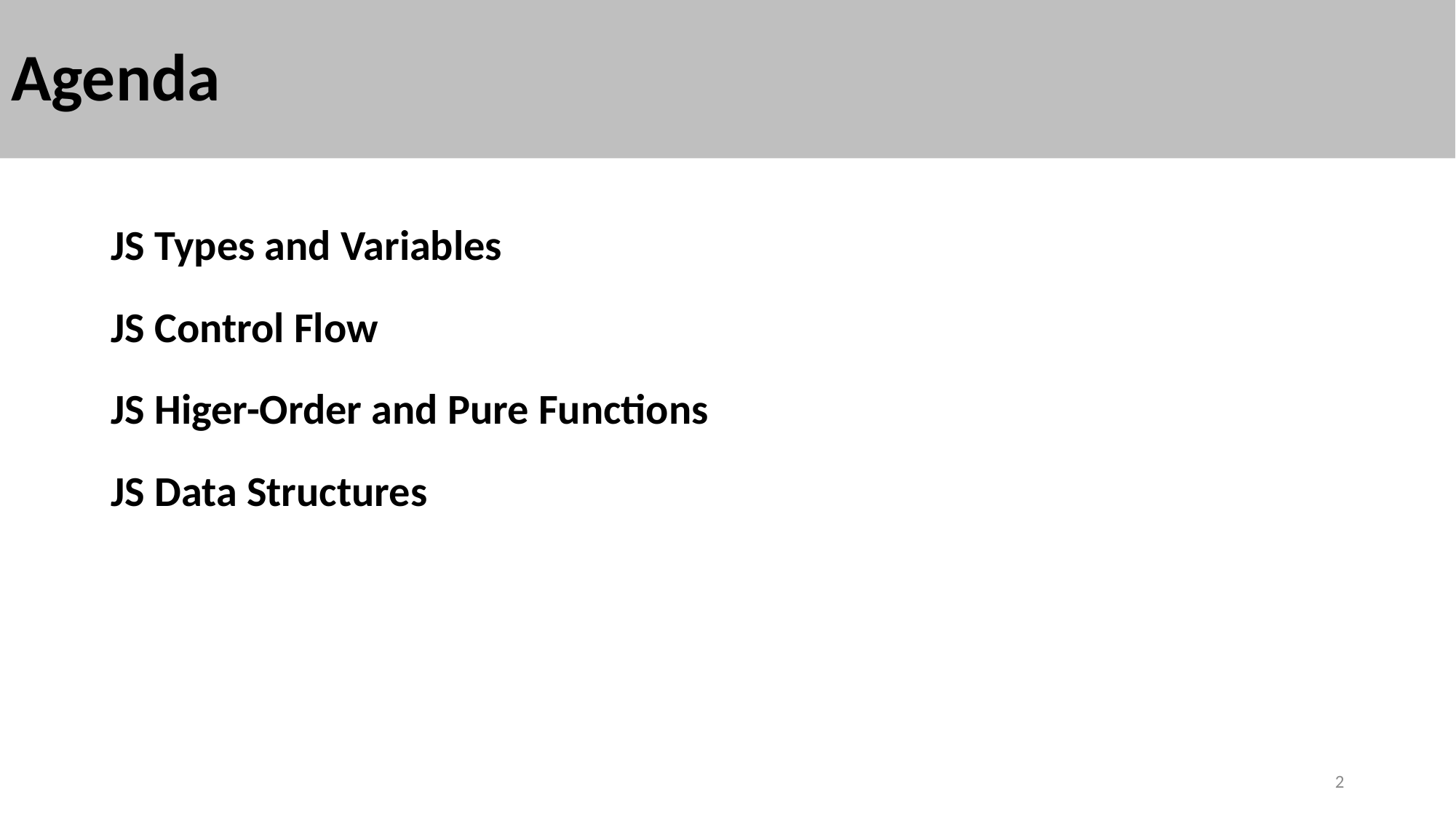

# Agenda
JS Types and Variables
JS Control Flow
JS Higer-Order and Pure Functions
JS Data Structures
2